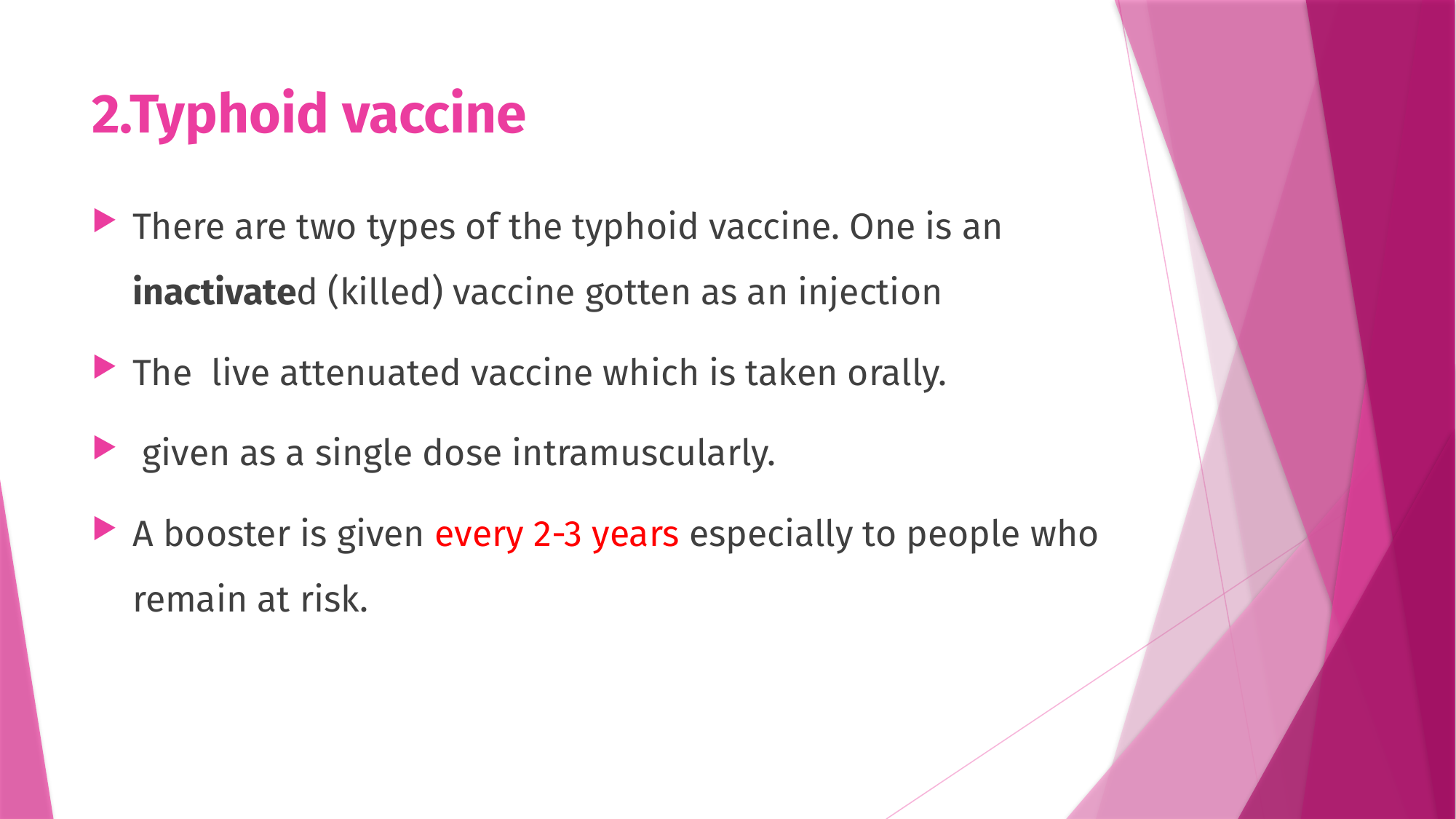

# 2.Typhoid vaccine
There are two types of the typhoid vaccine. One is an inactivated (killed) vaccine gotten as an injection
The  live attenuated vaccine which is taken orally.
 given as a single dose intramuscularly.
A booster is given every 2-3 years especially to people who remain at risk.